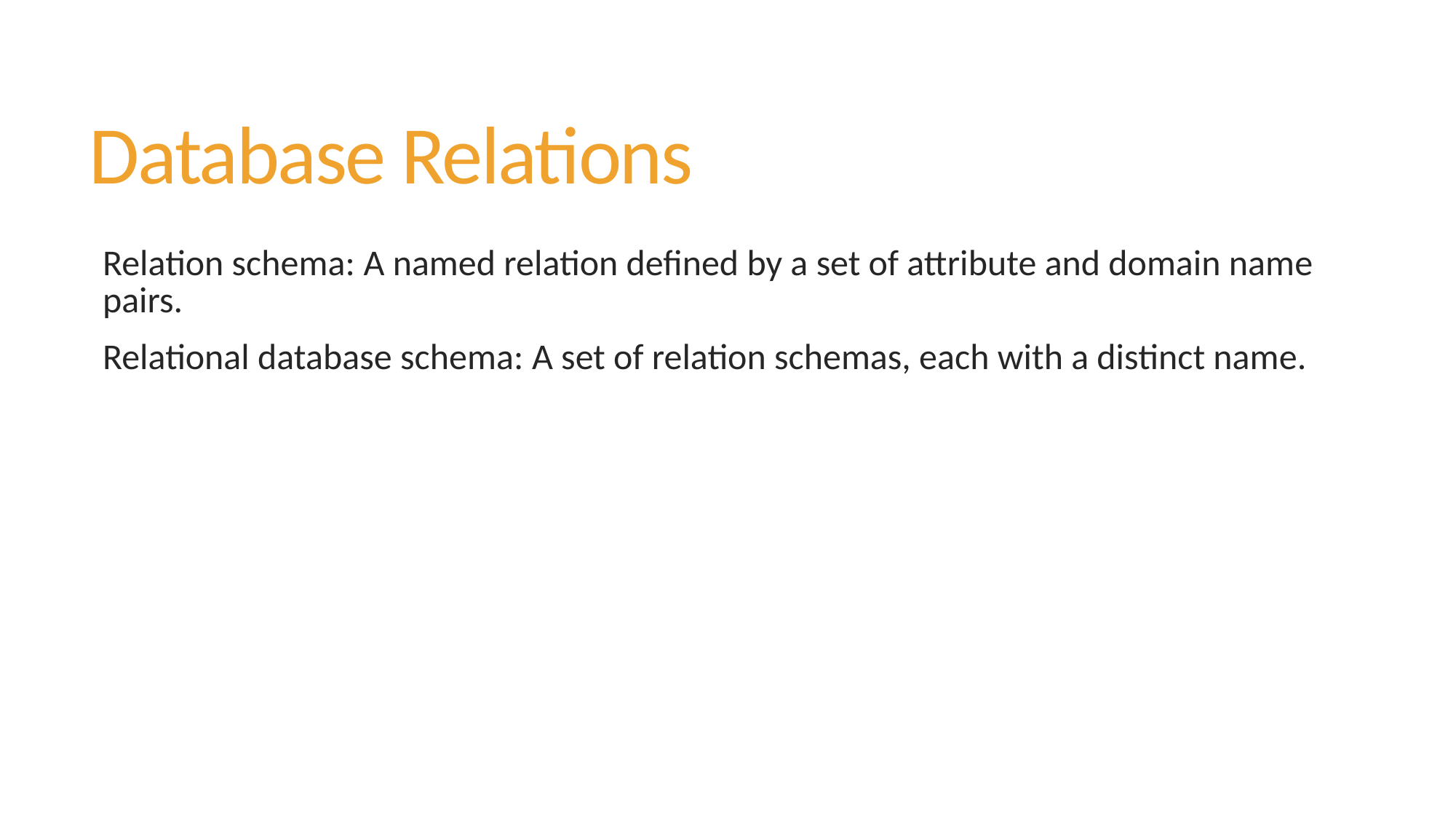

# Database Relations
Relation schema: A named relation defined by a set of attribute and domain name pairs.
Relational database schema: A set of relation schemas, each with a distinct name.